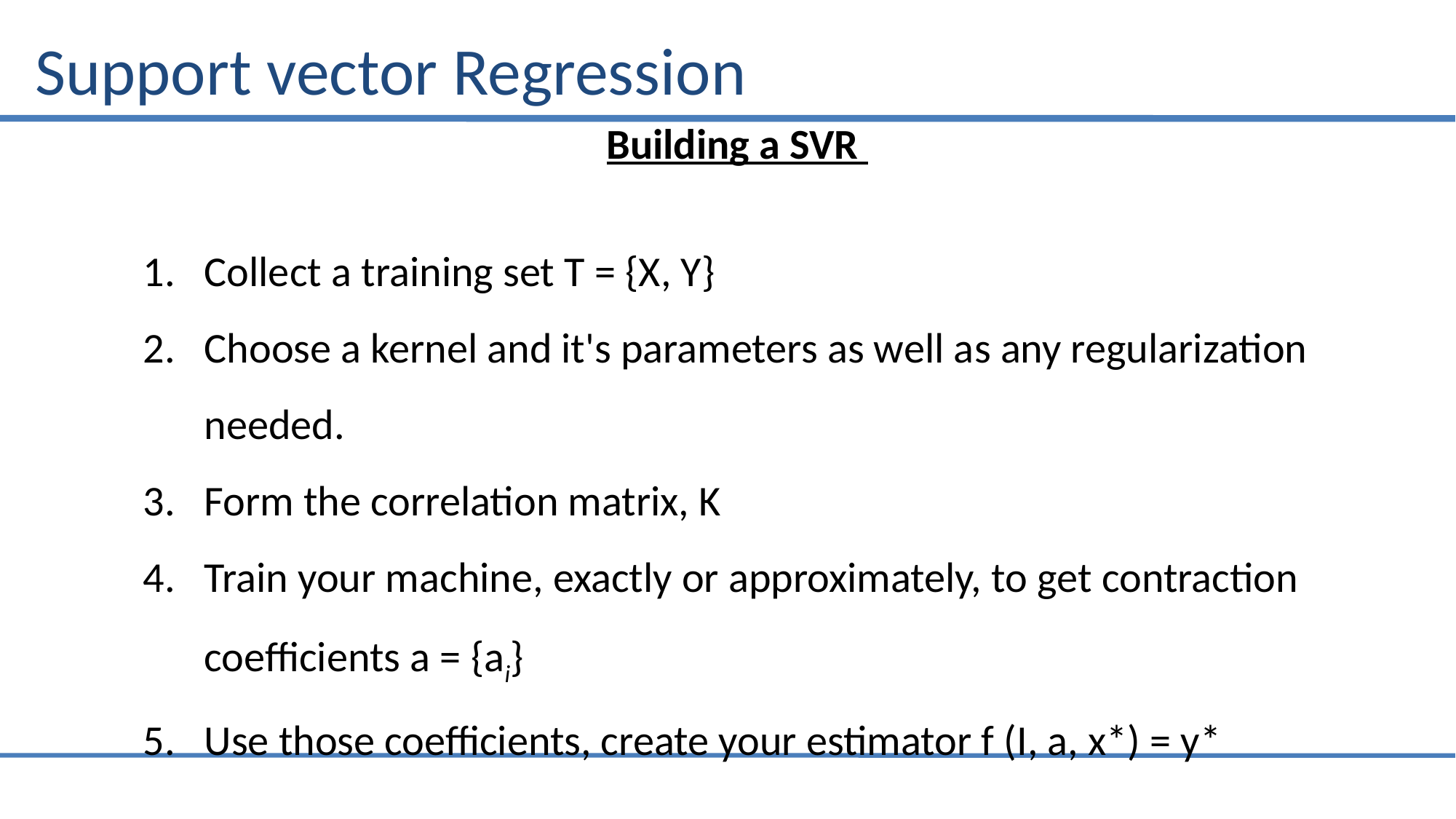

# Support vector Regression
Building a SVR

Collect a training set T = {X, Y}
Choose a kernel and it's parameters as well as any regularization needed.
Form the correlation matrix, K
Train your machine, exactly or approximately, to get contraction coefficients a = {ai}
Use those coefficients, create your estimator f (I, a, x*) = y*